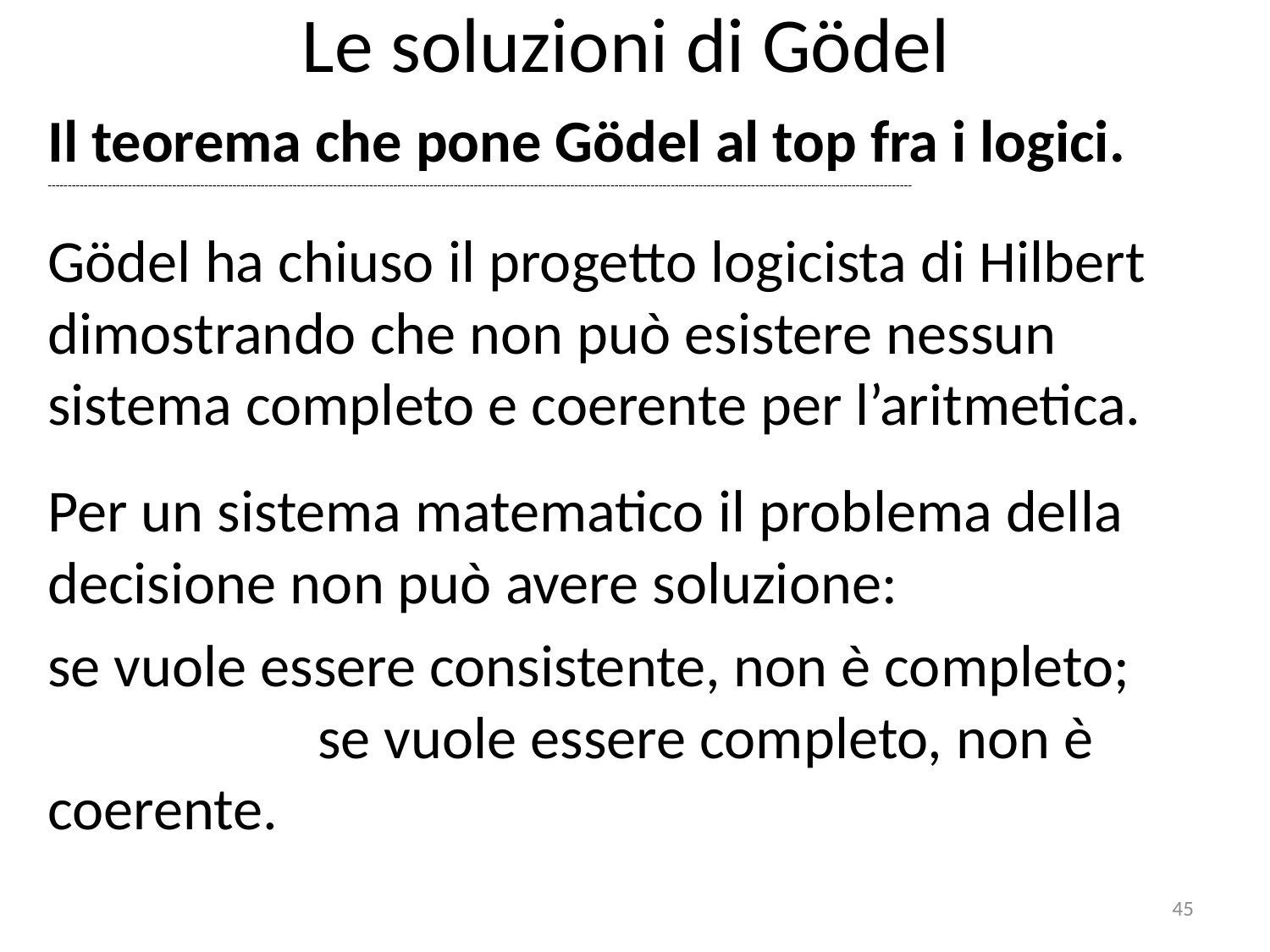

# Le soluzioni di Gödel
Il teorema che pone Gödel al top fra i logici.
-----------------------------------------------------------------------------------------------------------------------------------------------------------------------------------------------------------------------

Gödel ha chiuso il progetto logicista di Hilbert dimostrando che non può esistere nessun sistema completo e coerente per l’aritmetica.

Per un sistema matematico il problema della decisione non può avere soluzione:
se vuole essere consistente, non è completo;                           se vuole essere completo, non è coerente.

45